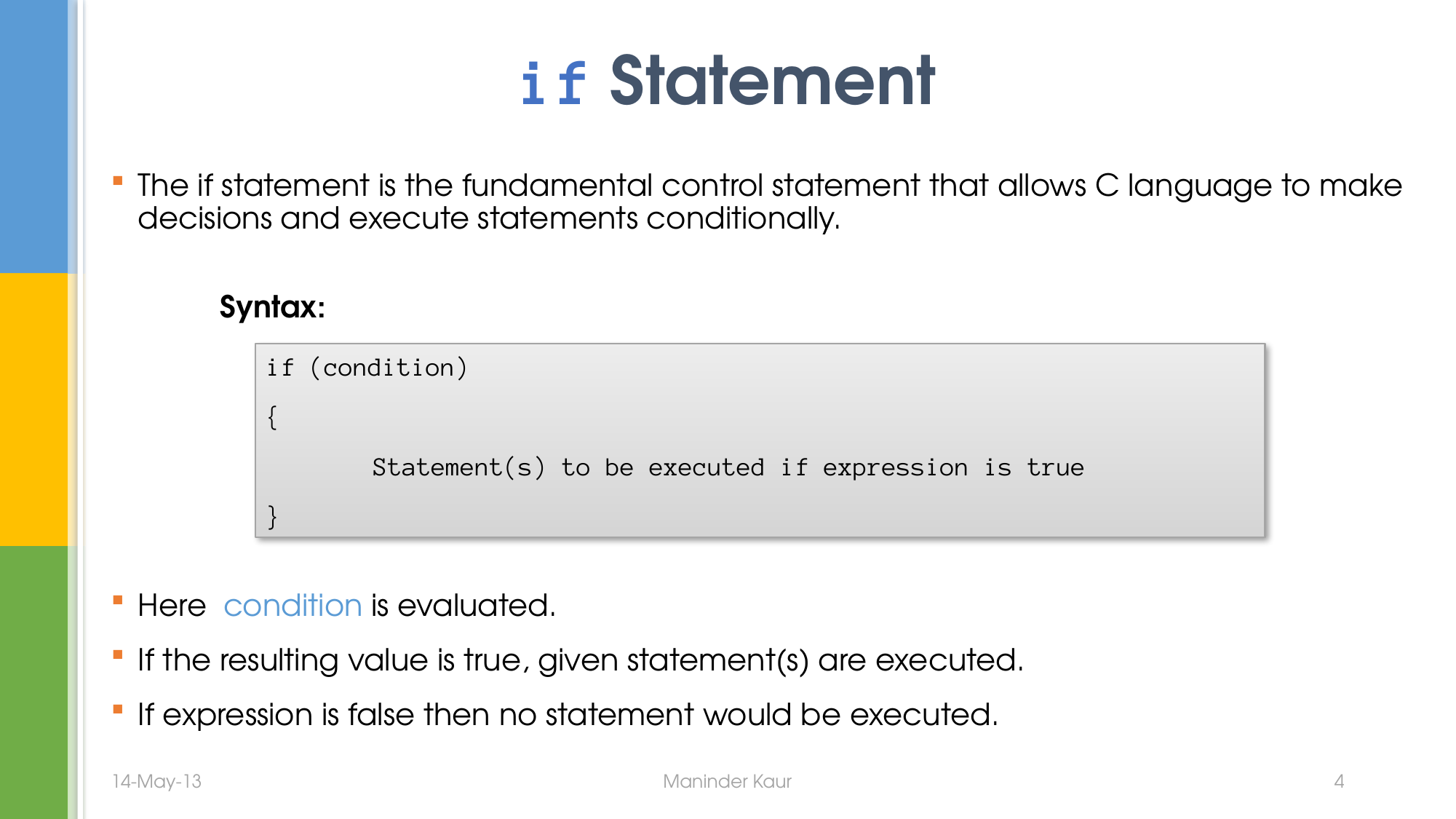

# if Statement
The if statement is the fundamental control statement that allows C language to make decisions and execute statements conditionally.

	Syntax:
if (condition)
{
	Statement(s) to be executed if expression is true
}
Here  condition is evaluated.
If the resulting value is true, given statement(s) are executed.
If expression is false then no statement would be executed.
14-May-13
Maninder Kaur
4